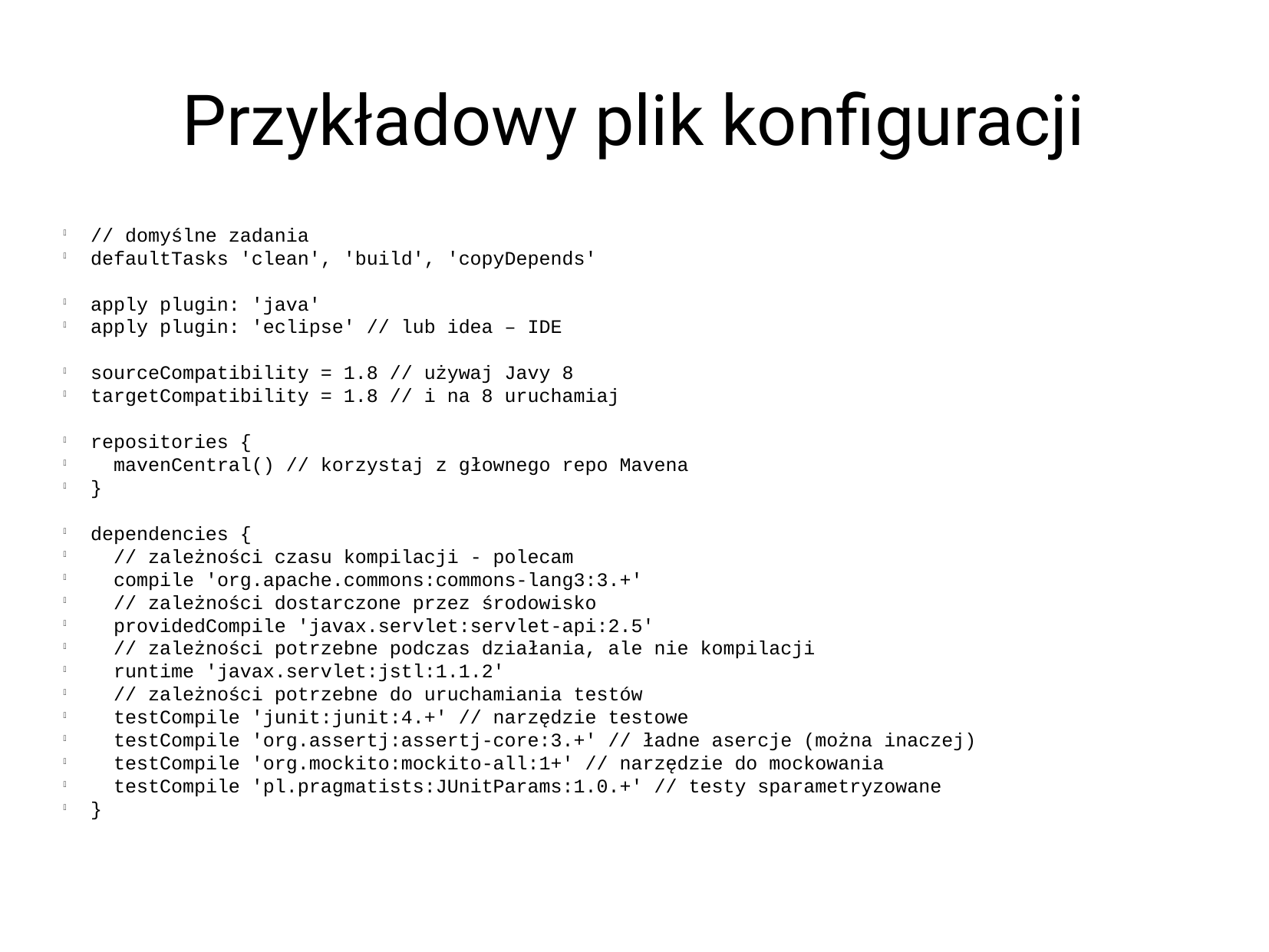

Przykładowy plik konfiguracji
// domyślne zadania
defaultTasks 'clean', 'build', 'copyDepends'

apply plugin: 'java'
apply plugin: 'eclipse' // lub idea – IDE

sourceCompatibility = 1.8 // używaj Javy 8
targetCompatibility = 1.8 // i na 8 uruchamiaj

repositories {
  mavenCentral() // korzystaj z głownego repo Mavena
}

dependencies {
  // zależności czasu kompilacji - polecam
  compile 'org.apache.commons:commons-lang3:3.+'
  // zależności dostarczone przez środowisko
  providedCompile 'javax.servlet:servlet-api:2.5'
  // zależności potrzebne podczas działania, ale nie kompilacji
  runtime 'javax.servlet:jstl:1.1.2'
  // zależności potrzebne do uruchamiania testów
  testCompile 'junit:junit:4.+' // narzędzie testowe
  testCompile 'org.assertj:assertj-core:3.+' // ładne asercje (można inaczej)
  testCompile 'org.mockito:mockito-all:1+' // narzędzie do mockowania
  testCompile 'pl.pragmatists:JUnitParams:1.0.+' // testy sparametryzowane
}